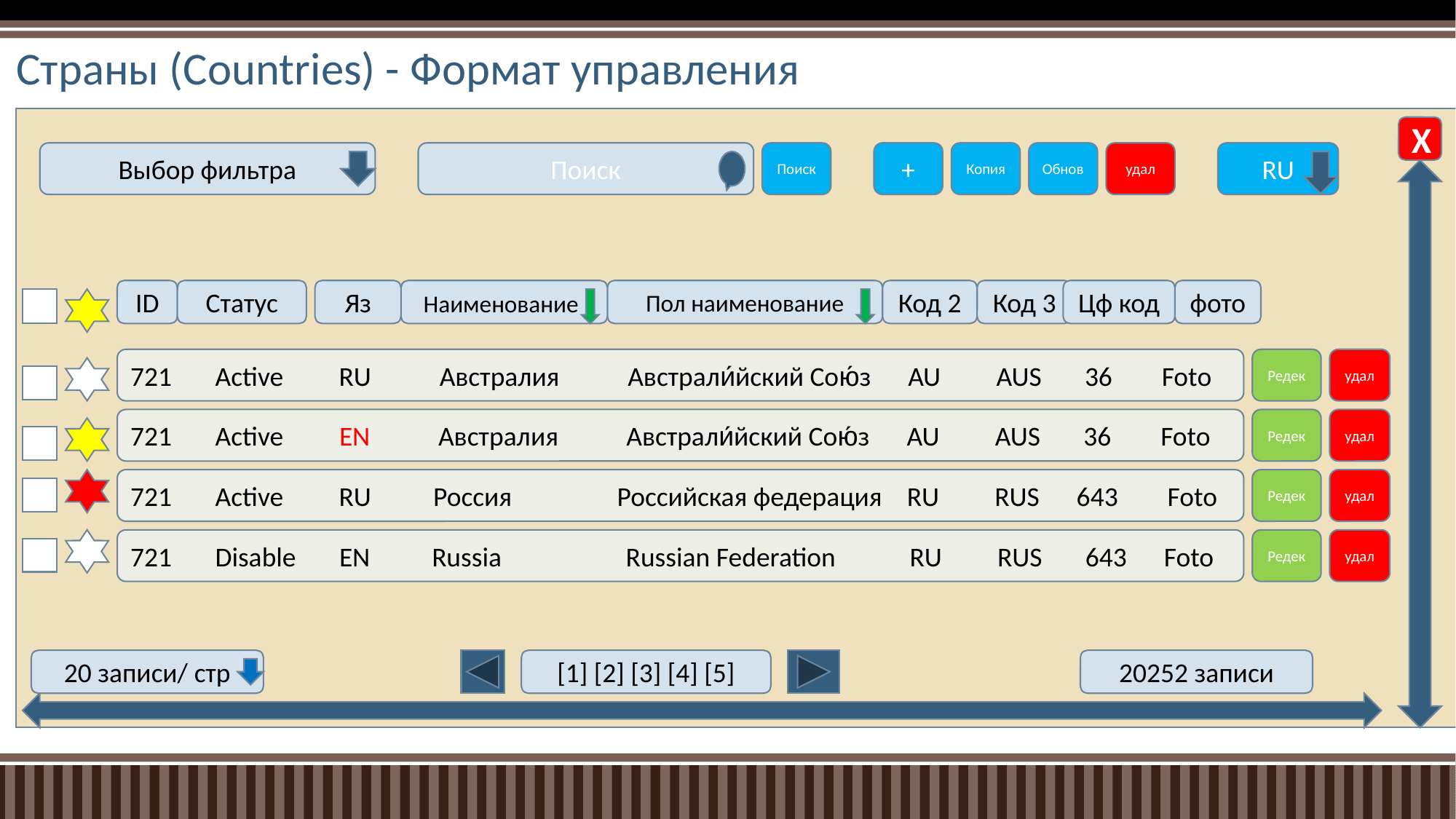

# Страны (Countries) - Формат управления

Х
Выбор фильтра
Поиск
Поиск
+
Копия
Обнов
удал
RU

ID
Статус
Яз
Наименование
Пол наименование
Код 2
Код 3
Цф код
фото

721       Active         RU           Австралия           Австрали́йский Сою́з      AU         AUS       36        Foto
Редек
удал

721       Active         EN           Австралия           Австрали́йский Сою́з      AU         AUS       36        Foto
Редек
удал

721       Active         RU          Россия                 Российская федерация    RU         RUS      643        Foto
Редек
удал

721       Disable       EN          Russia                    Russian Federation            RU         RUS       643      Foto
Редек
удал

20 записи/ стр

[1] [2] [3] [4] [5]

20252 записи